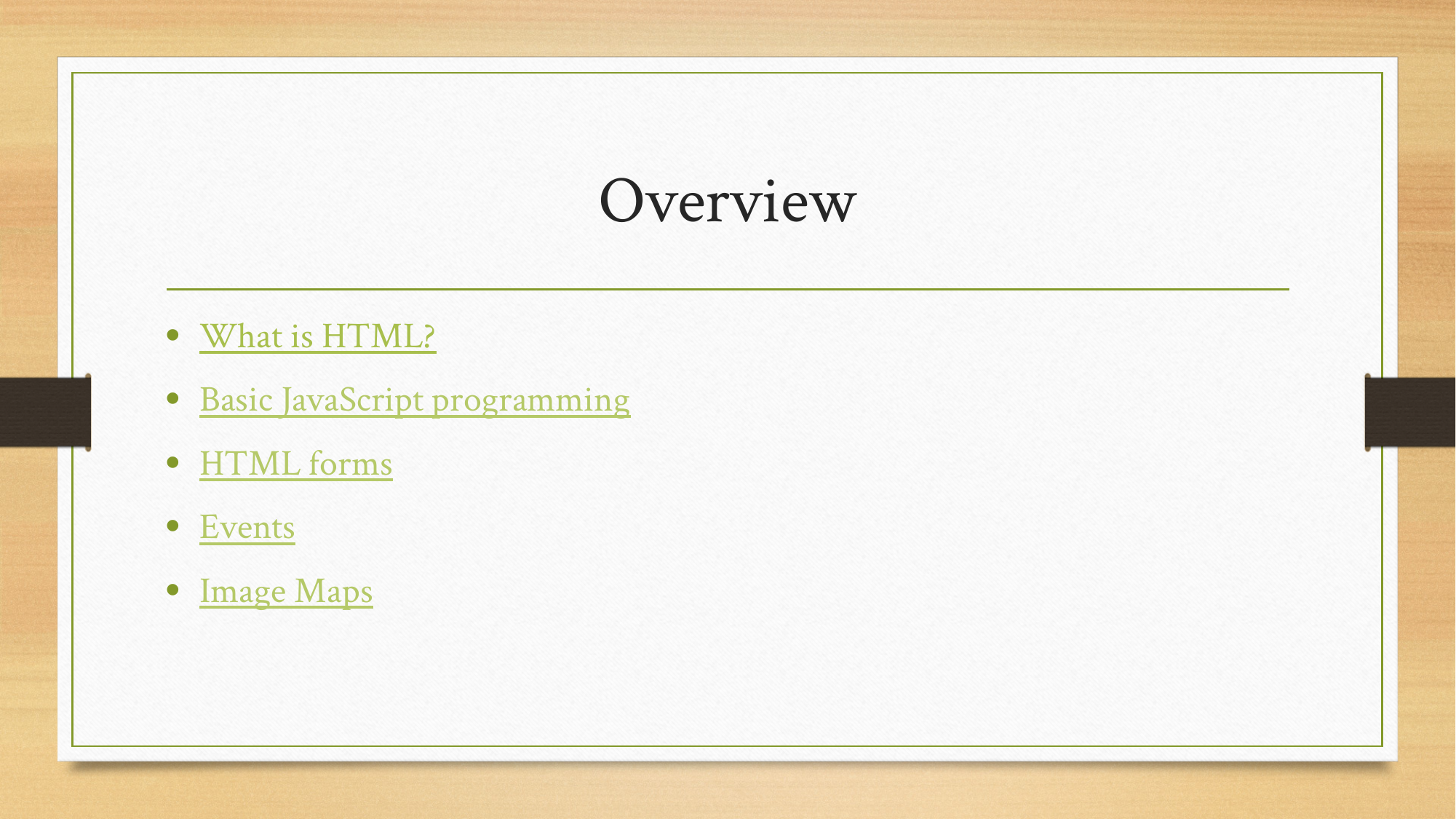

# Overview
What is HTML?
Basic JavaScript programming
HTML forms
Events
Image Maps